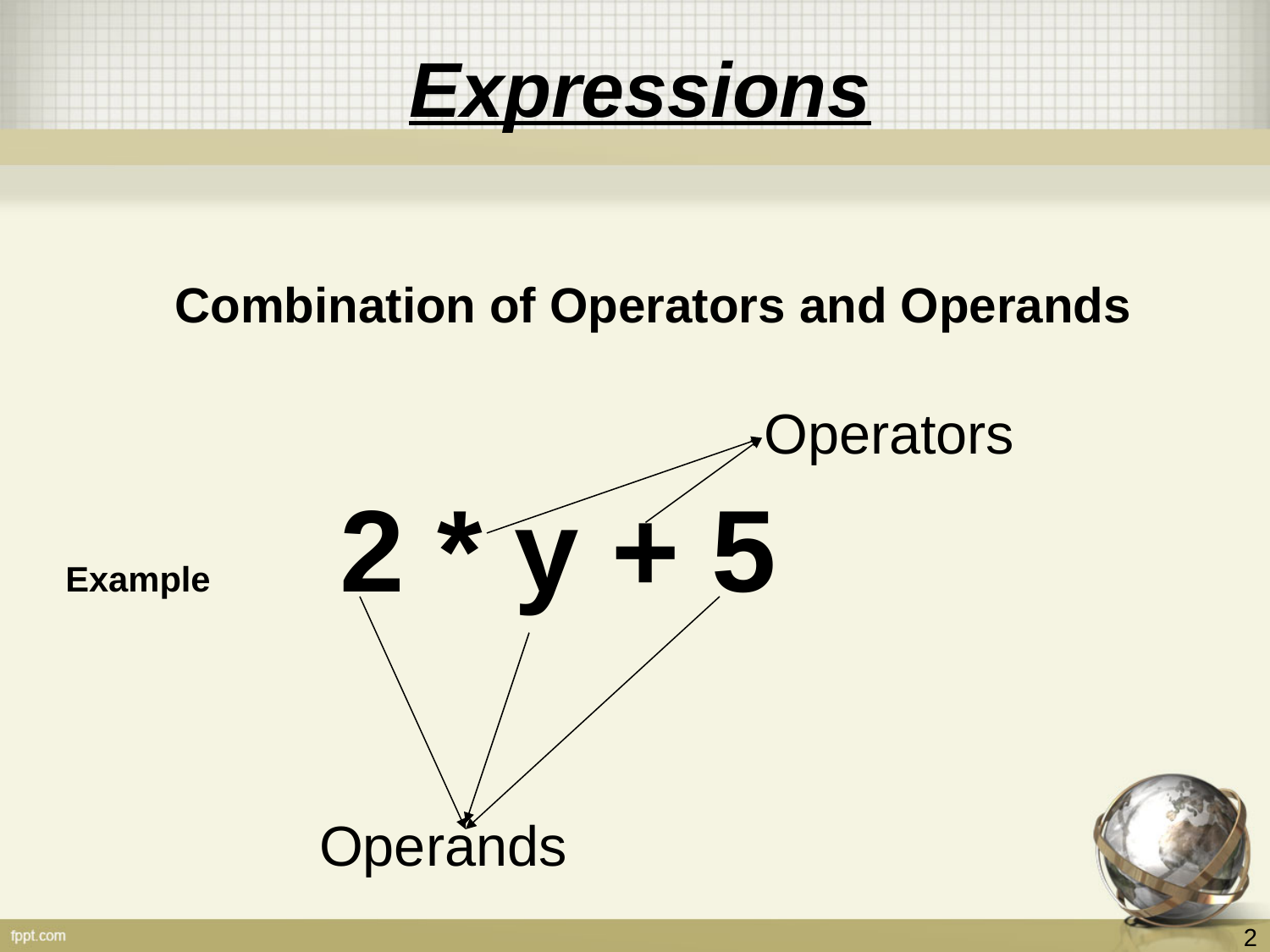

Expressions
       Combination of Operators and Operands

Example    2 * y + 5

Operators

Operands
2